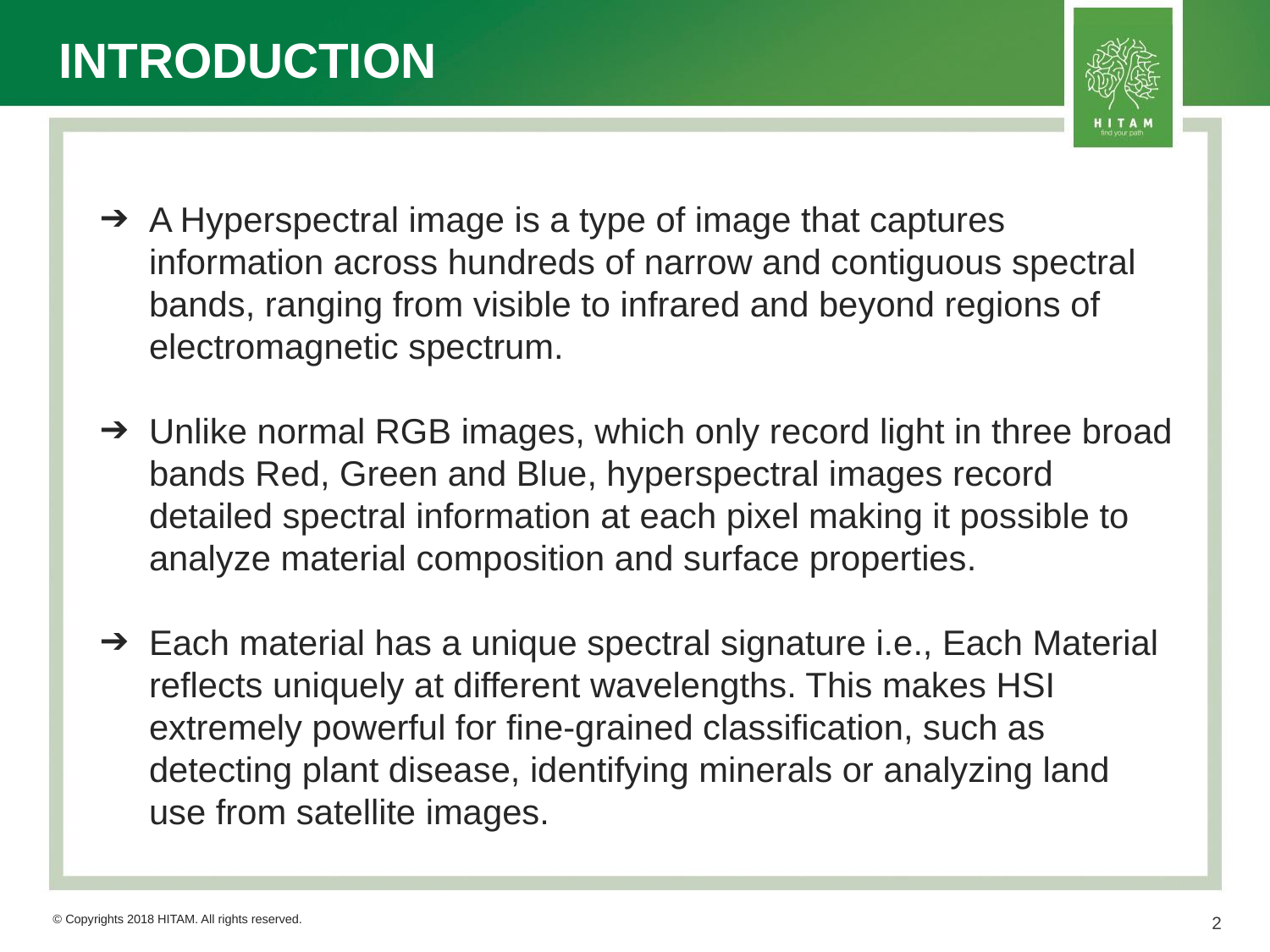

# INTRODUCTION

A Hyperspectral image is a type of image that captures information across hundreds of narrow and contiguous spectral bands, ranging from visible to infrared and beyond regions of electromagnetic spectrum.

Unlike normal RGB images, which only record light in three broad bands Red, Green and Blue, hyperspectral images record detailed spectral information at each pixel making it possible to analyze material composition and surface properties.

Each material has a unique spectral signature i.e., Each Material reflects uniquely at different wavelengths. This makes HSI extremely powerful for fine-grained classification, such as detecting plant disease, identifying minerals or analyzing land use from satellite images.